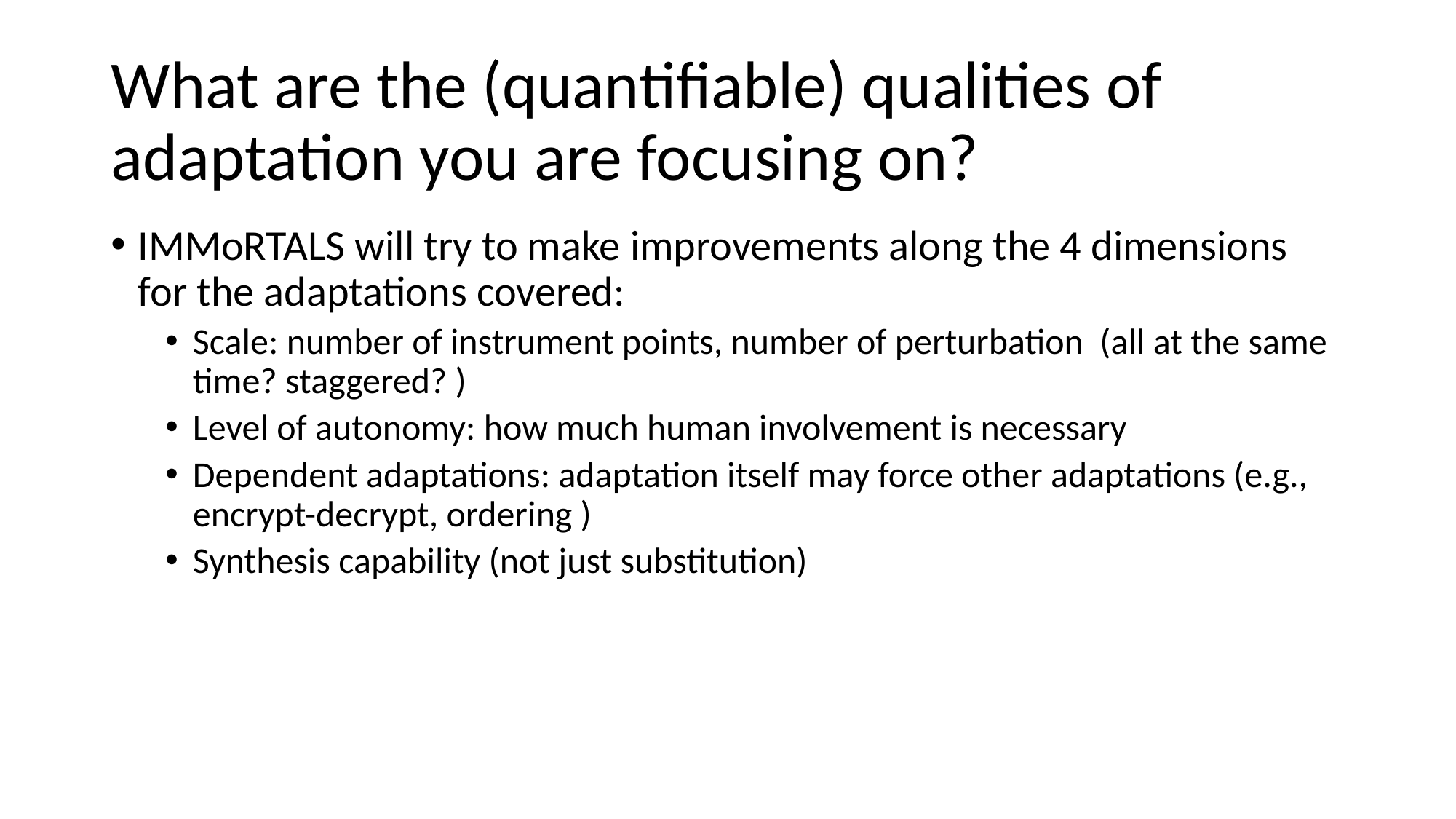

# What are the (quantifiable) qualities of adaptation you are focusing on?
IMMoRTALS will try to make improvements along the 4 dimensions for the adaptations covered:
Scale: number of instrument points, number of perturbation  (all at the same time? staggered? )
Level of autonomy: how much human involvement is necessary
Dependent adaptations: adaptation itself may force other adaptations (e.g., encrypt-decrypt, ordering )
Synthesis capability (not just substitution)